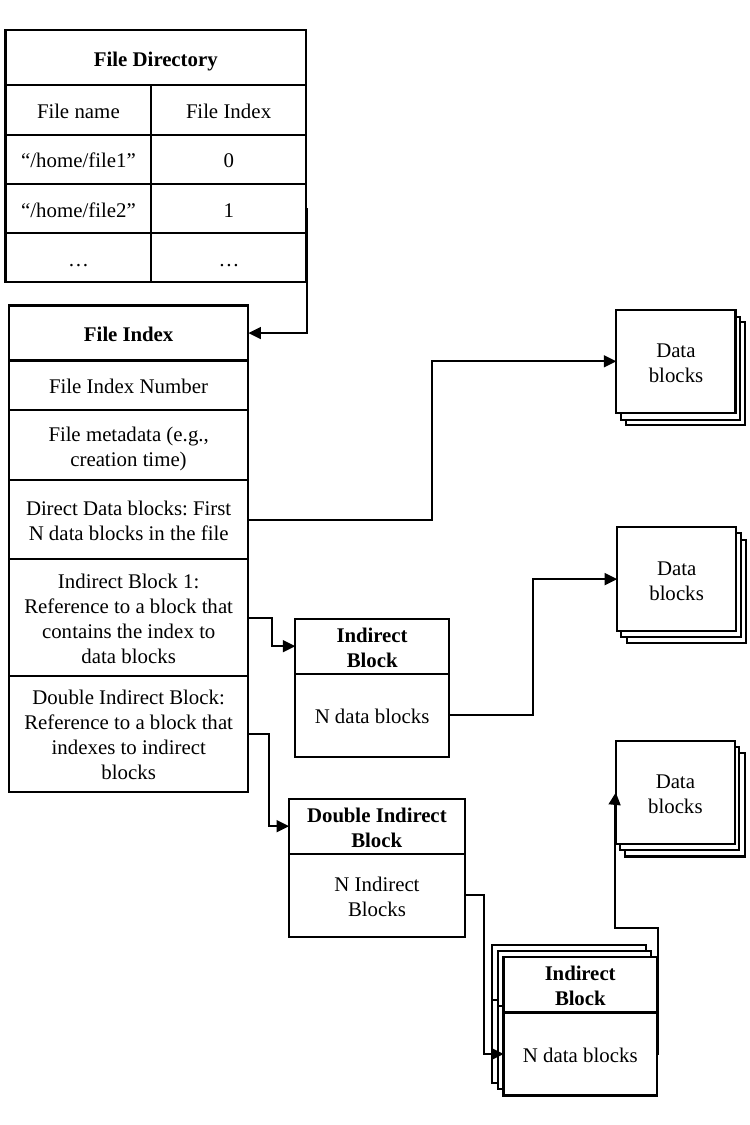

File Directory
File name
File Index
“/home/file1”
0
“/home/file2”
1
…
…
File Index
File Index Number
File metadata (e.g., creation time)
Direct Data blocks: First N data blocks in the file
Indirect Block 1: Reference to a block that contains the index to data blocks
Double Indirect Block: Reference to a block that indexes to indirect blocks
Data blocks

Data blocks

Indirect Block
N data blocks
Data blocks

Double Indirect Block
N Indirect Blocks
Indirect Block
N data blocks
Indirect Block
N data blocks
Indirect Block
N data blocks